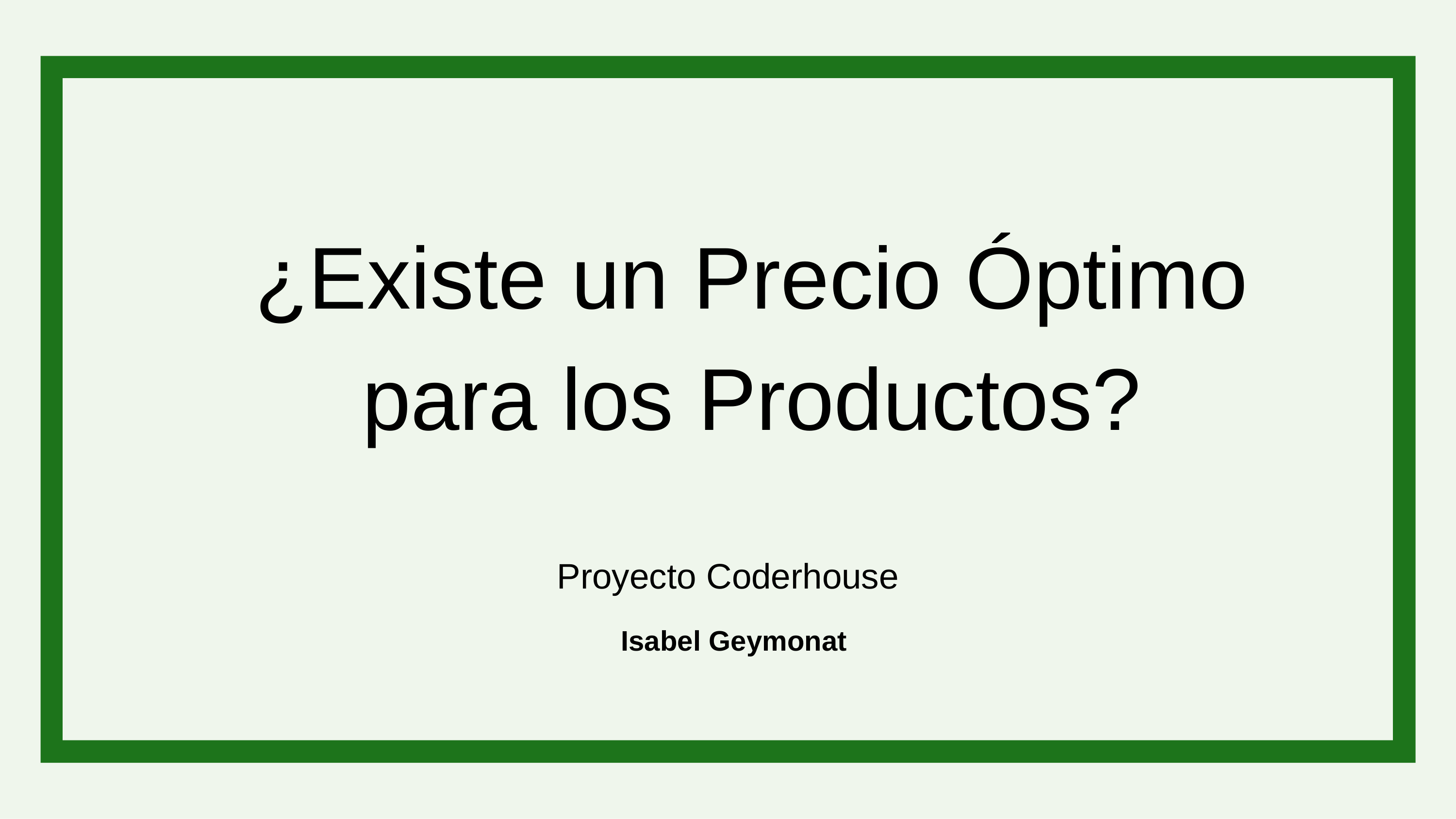

¿Existe un Precio Óptimo para los Productos?
Proyecto Coderhouse
Isabel Geymonat